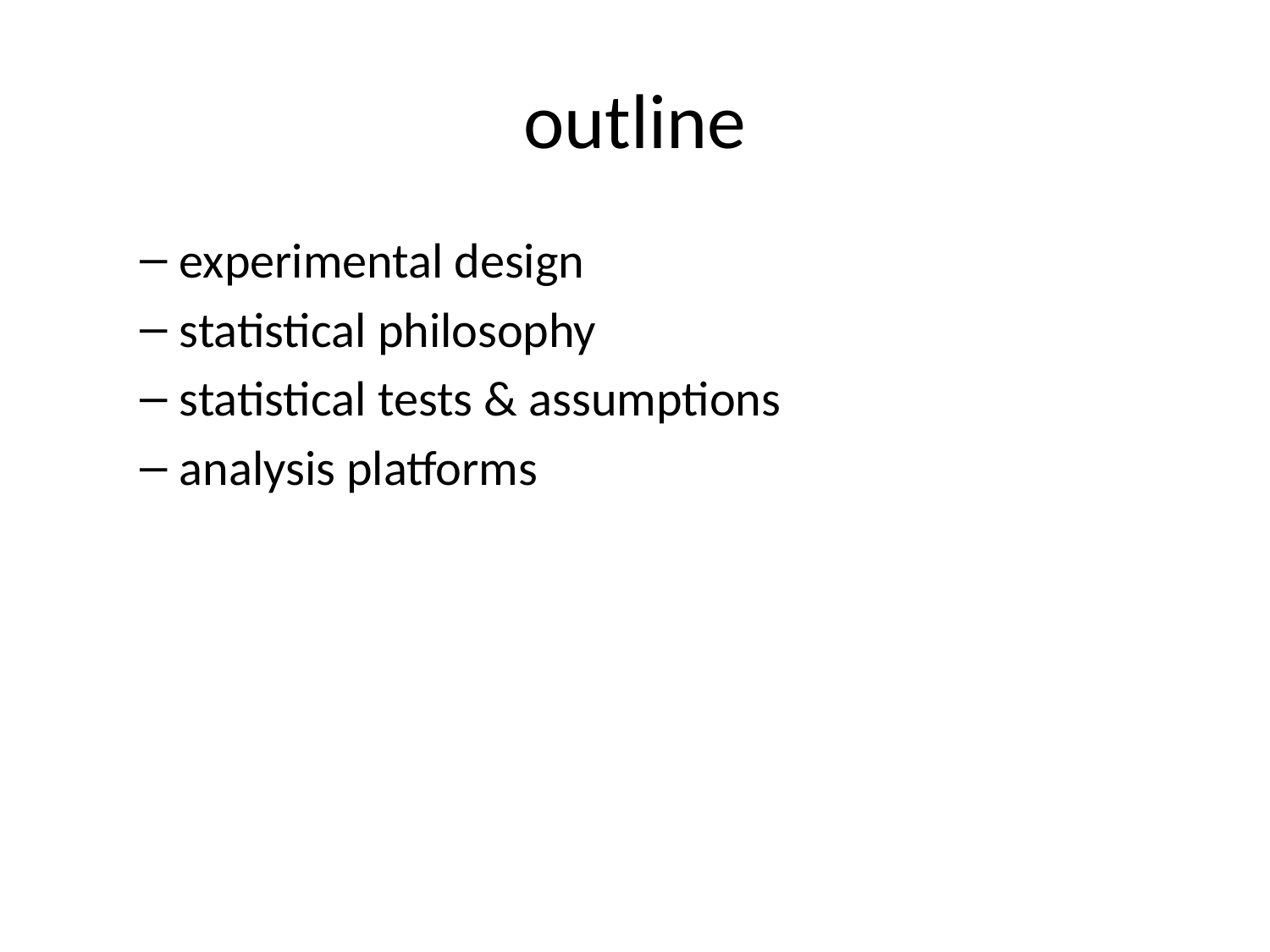

# outline
experimental design
statistical philosophy
statistical tests & assumptions
analysis platforms